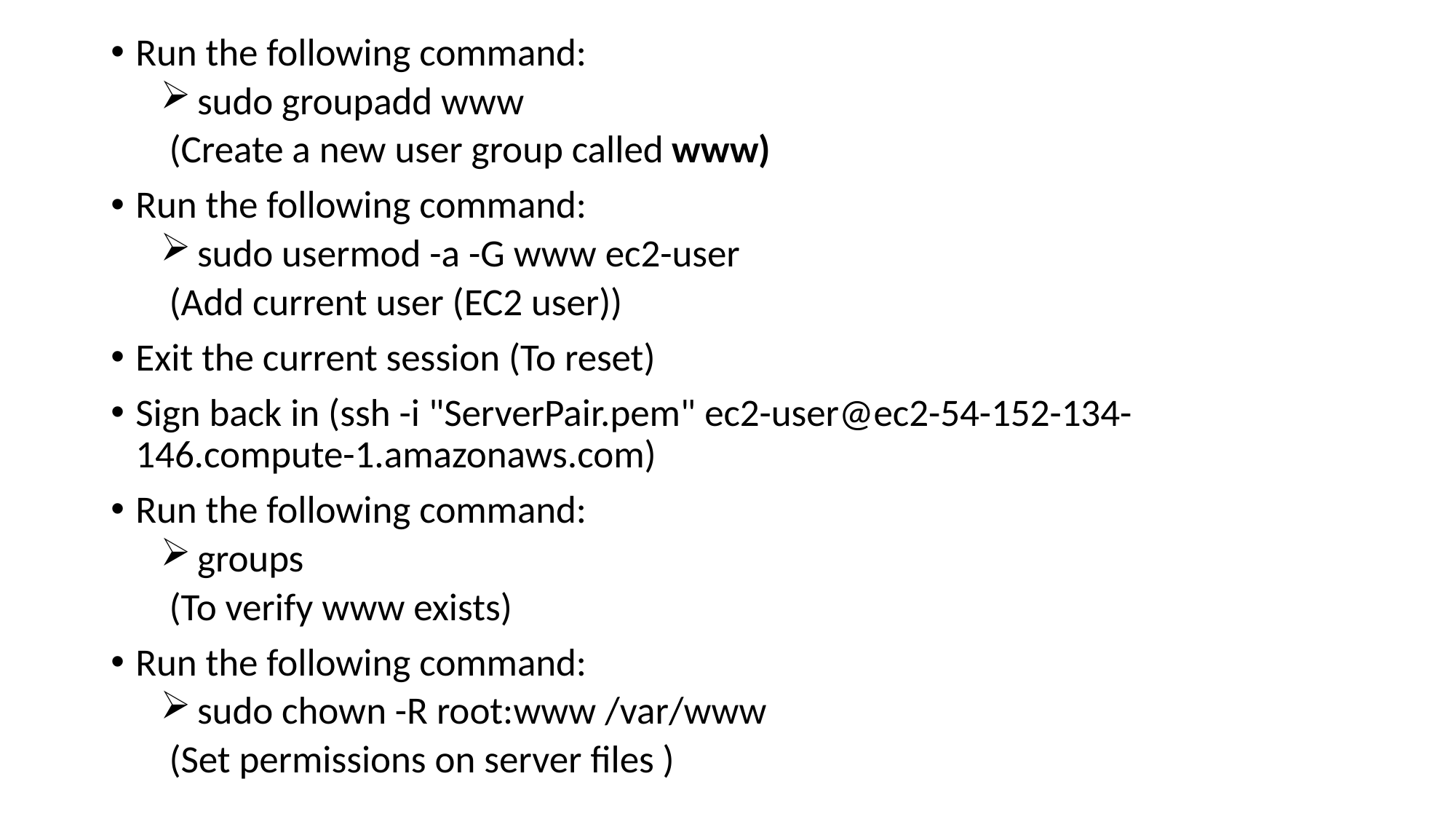

Run the following command:
 sudo groupadd www
 (Create a new user group called www)
Run the following command:
 sudo usermod -a -G www ec2-user
 (Add current user (EC2 user))
Exit the current session (To reset)
Sign back in (ssh -i "ServerPair.pem" ec2-user@ec2-54-152-134-146.compute-1.amazonaws.com)
Run the following command:
 groups
 (To verify www exists)
Run the following command:
 sudo chown -R root:www /var/www
 (Set permissions on server files )